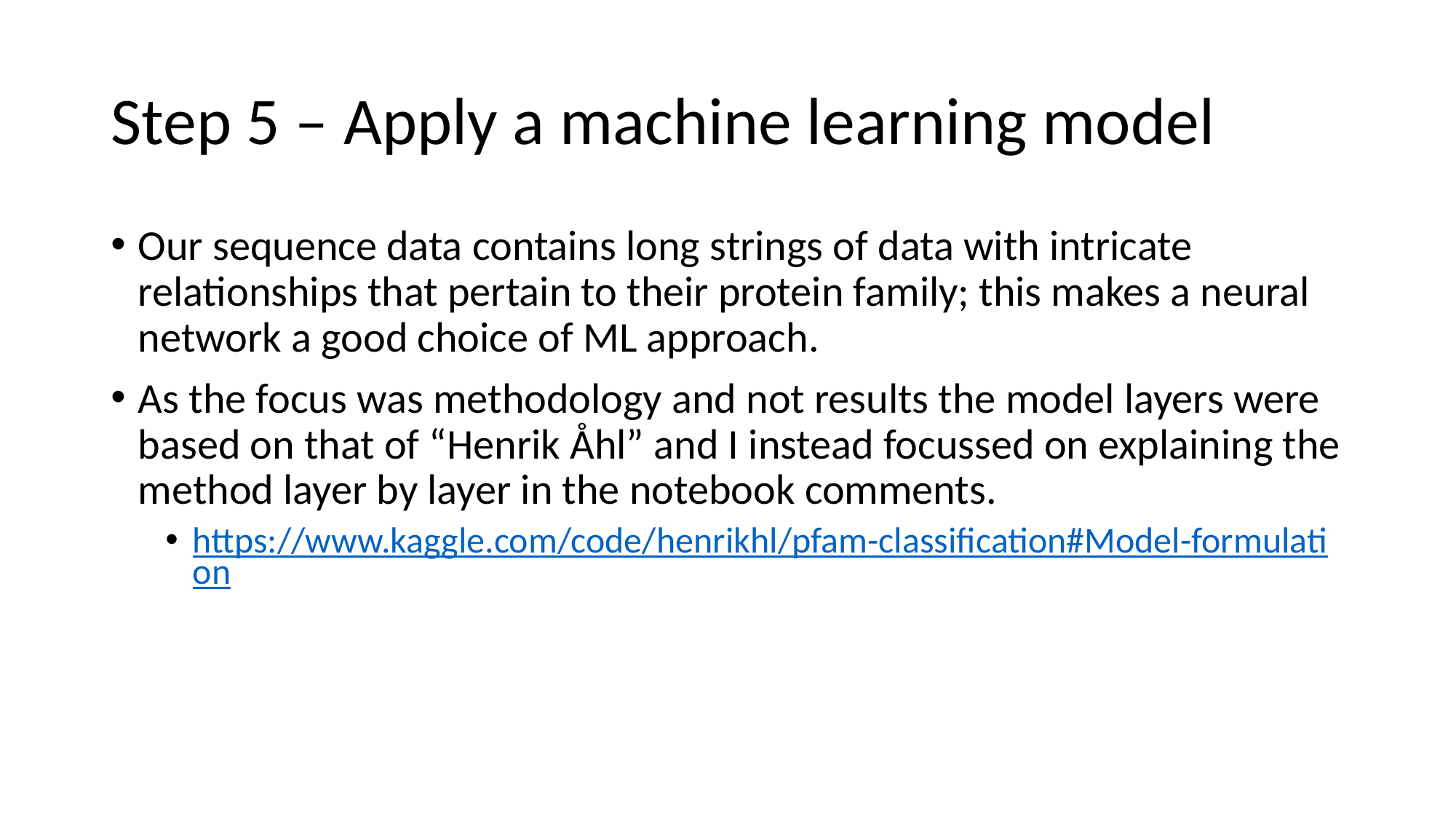

# Step 5 – Apply a machine learning model
Our sequence data contains long strings of data with intricate relationships that pertain to their protein family; this makes a neural network a good choice of ML approach.
As the focus was methodology and not results the model layers were based on that of “Henrik Åhl” and I instead focussed on explaining the method layer by layer in the notebook comments.
https://www.kaggle.com/code/henrikhl/pfam-classification#Model-formulation